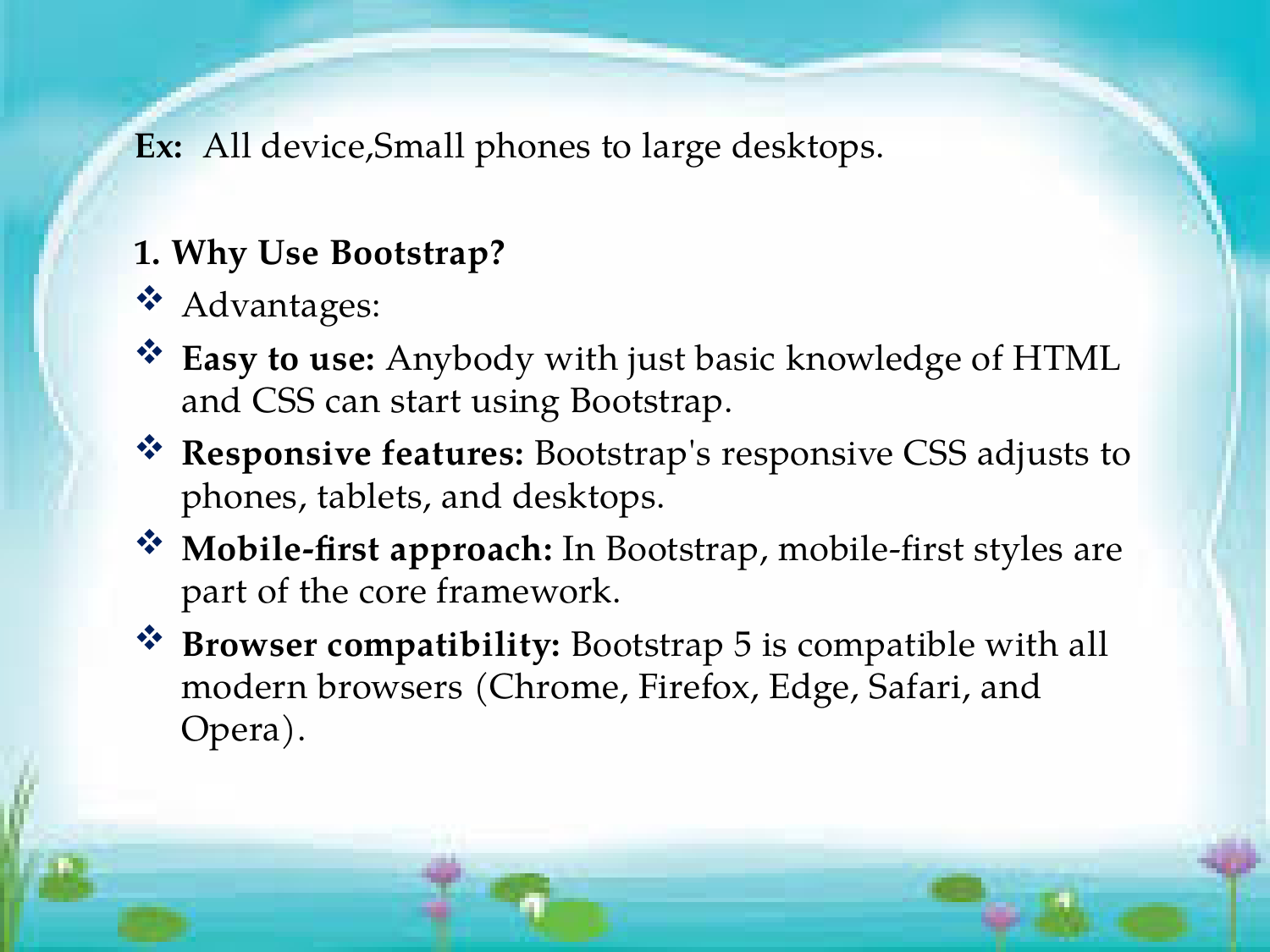

Ex:  All device,Small phones to large desktops.

1. Why Use Bootstrap?
Advantages:
Easy to use: Anybody with just basic knowledge of HTML and CSS can start using Bootstrap.
Responsive features: Bootstrap's responsive CSS adjusts to phones, tablets, and desktops.
Mobile-first approach: In Bootstrap, mobile-first styles are part of the core framework.
Browser compatibility: Bootstrap 5 is compatible with all modern browsers (Chrome, Firefox, Edge, Safari, and Opera).